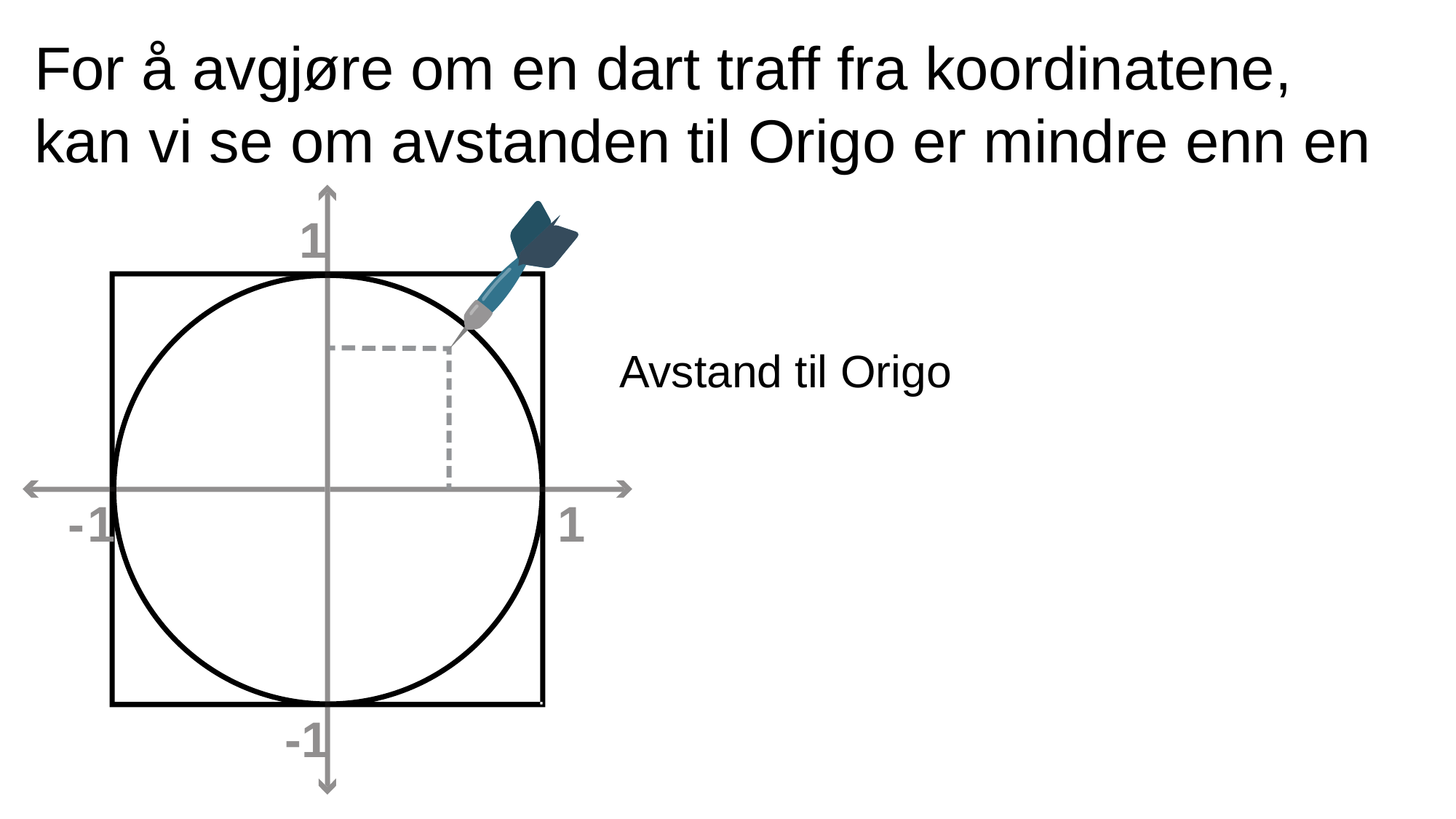

For å avgjøre om en dart traff fra koordinatene, kan vi se om avstanden til Origo er mindre enn en

1

-
 1
1
-1

Avstand til Origo